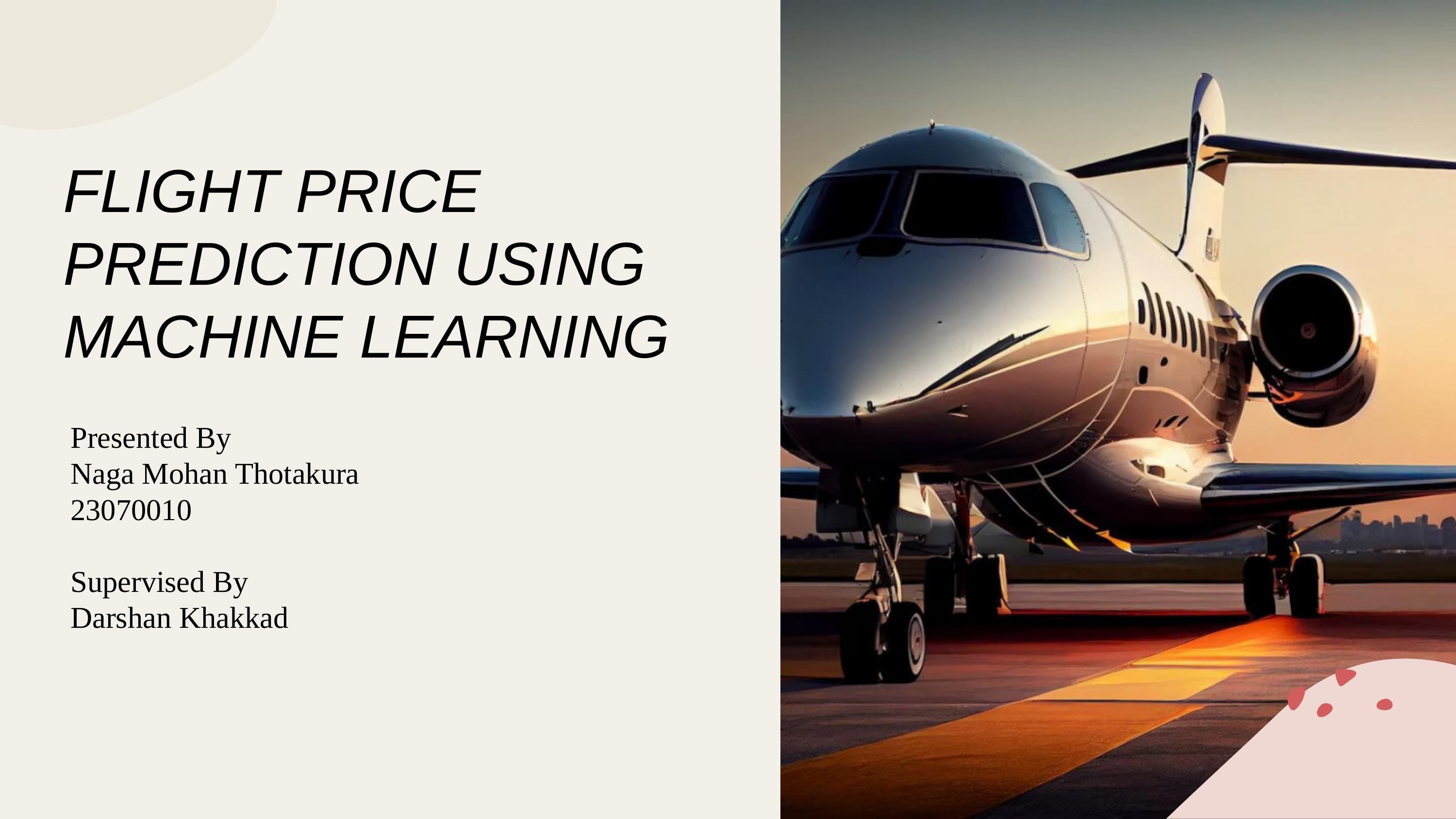

FLIGHT PRICE PREDICTION USING MACHINE LEARNING

Presented By
Naga Mohan Thotakura
23070010

Supervised By
Darshan Khakkad